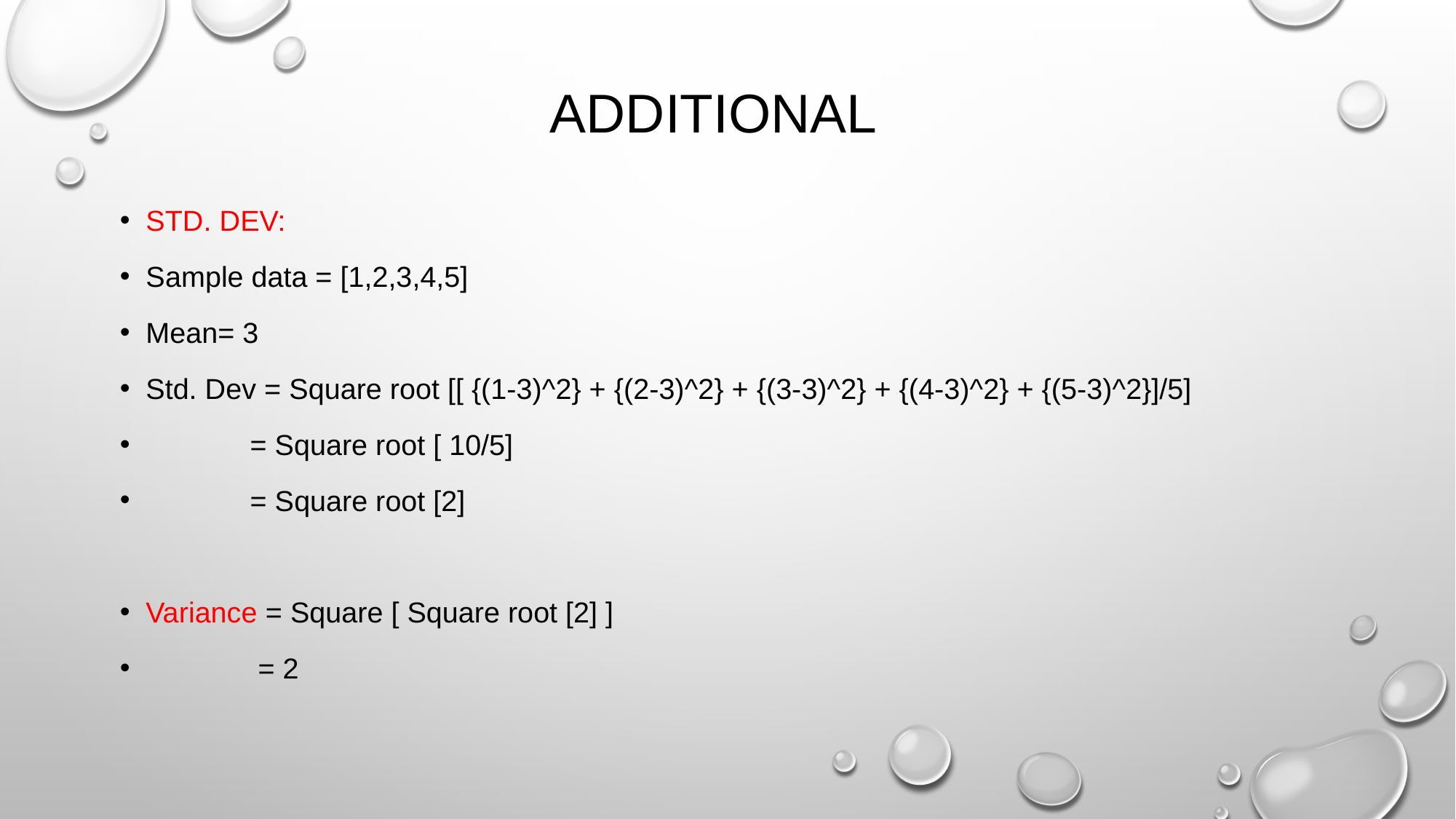

# Additional
Std. dev:
Sample data = [1,2,3,4,5]
Mean= 3
Std. Dev = Square root [[ {(1-3)^2} + {(2-3)^2} + {(3-3)^2} + {(4-3)^2} + {(5-3)^2}]/5]
             = Square root [ 10/5]
             = Square root [2]

Variance = Square [ Square root [2] ]
              = 2